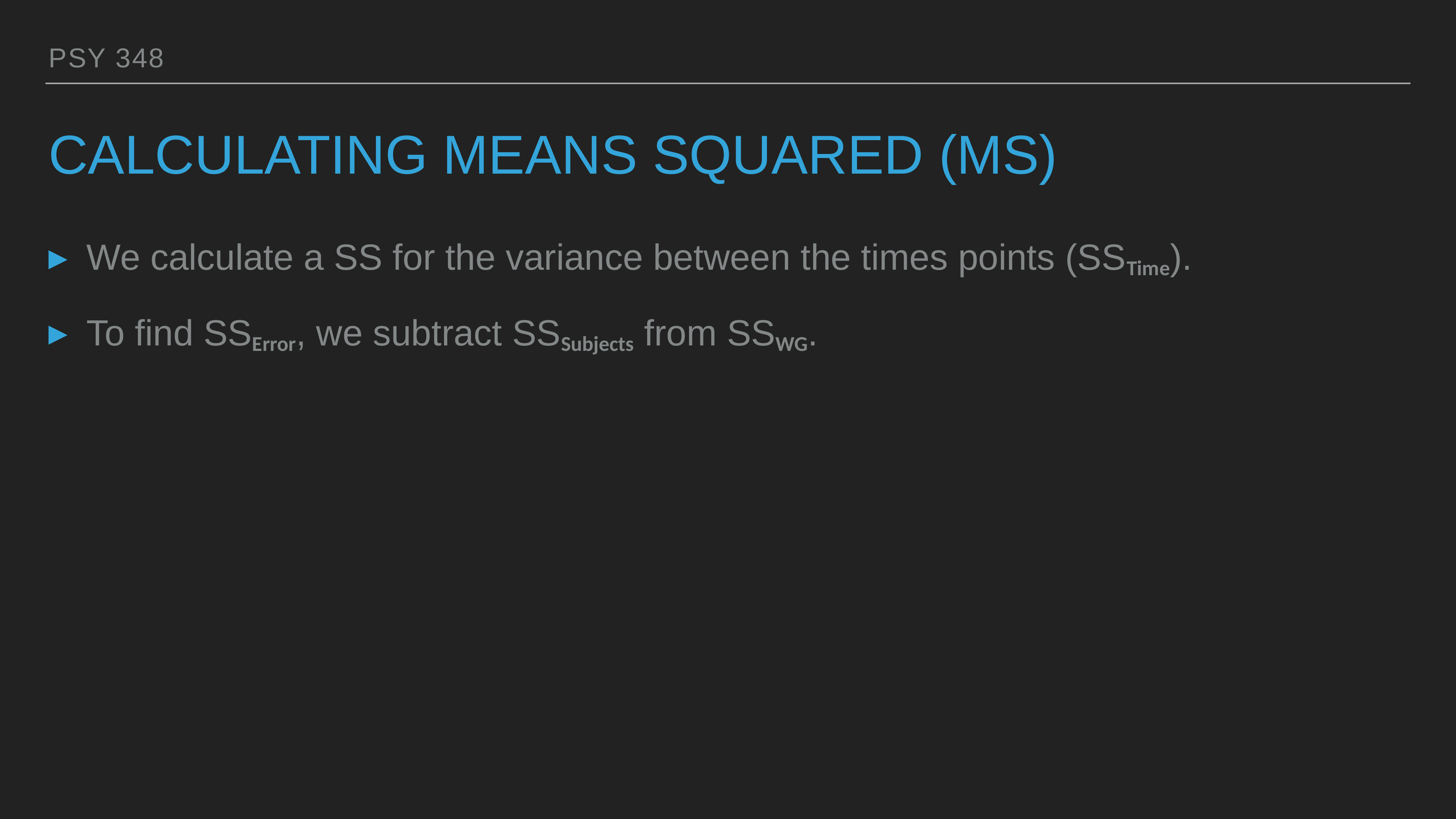

PSY 348
# Calculating means squared (MS)
We calculate a SS for the variance between the times points (SSTime).
To find SSError, we subtract SSSubjects from SSWG.